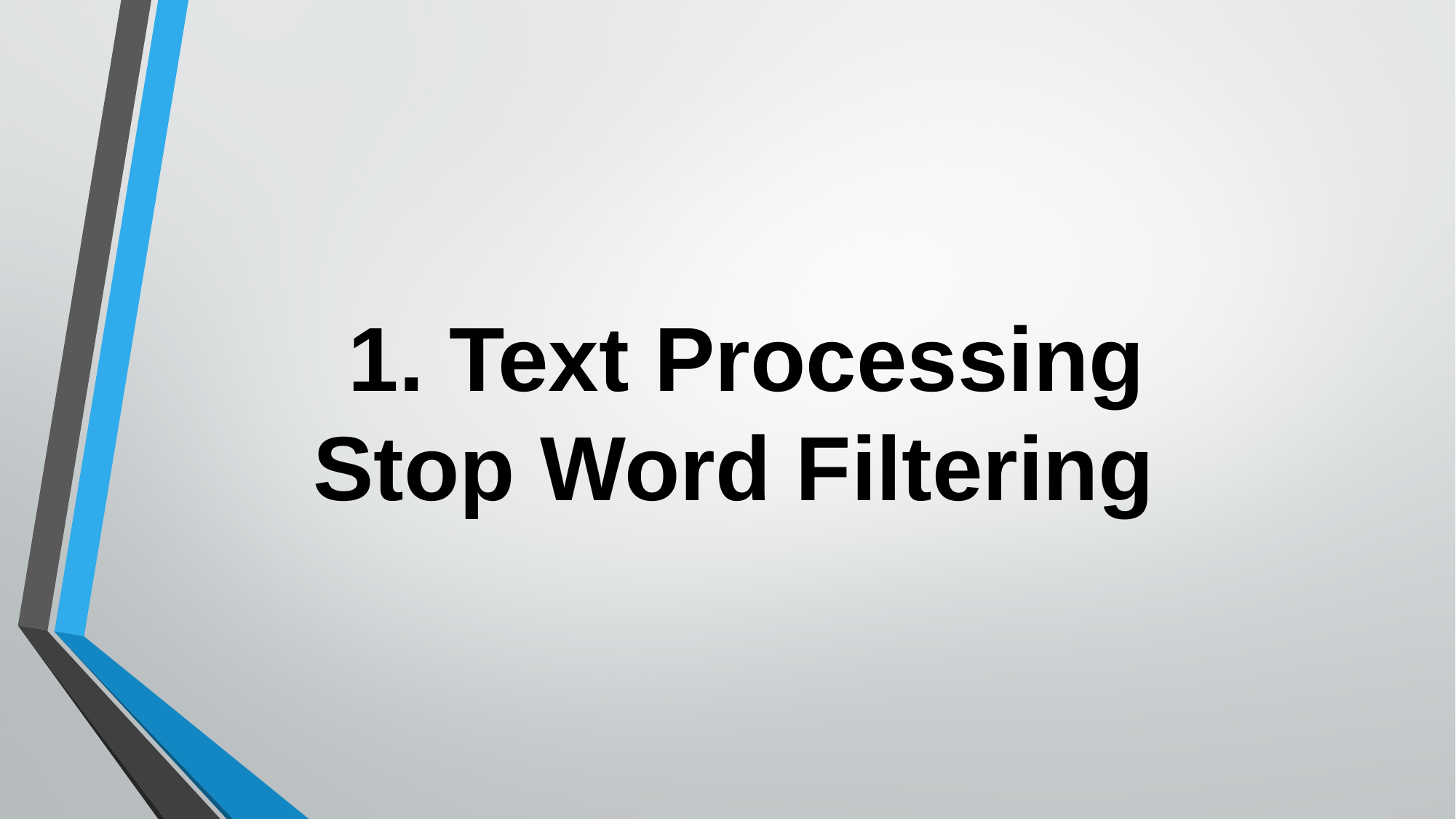

# 1. Text Processing Stop Word Filtering